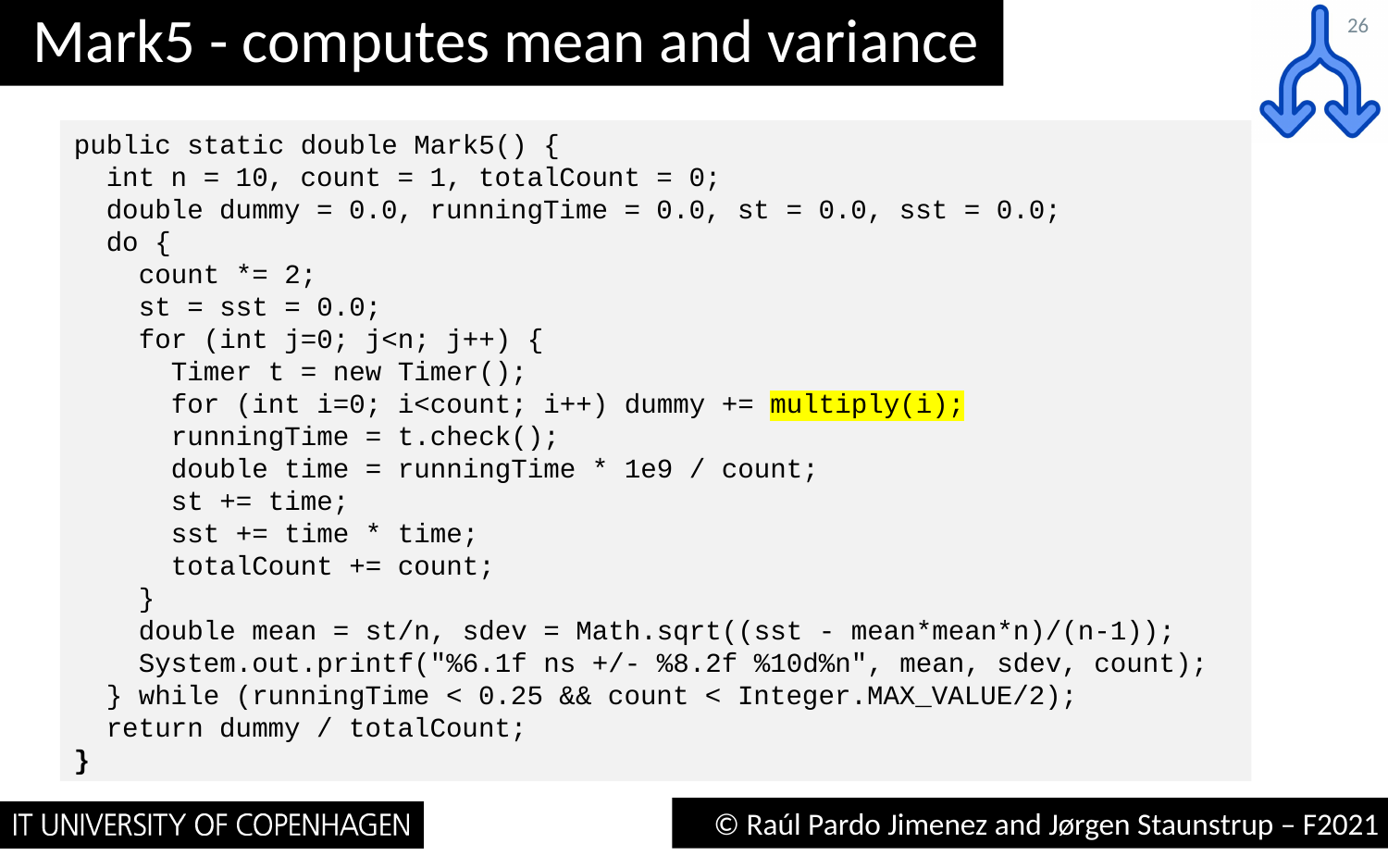

# Mark5 - computes mean and variance
26
public static double Mark5() {
  int n = 10, count = 1, totalCount = 0;
  double dummy = 0.0, runningTime = 0.0, st = 0.0, sst = 0.0;
  do {
    count *= 2;
    st = sst = 0.0;
    for (int j=0; j<n; j++) {
      Timer t = new Timer();
      for (int i=0; i<count; i++) dummy += multiply(i);
      runningTime = t.check();
      double time = runningTime * 1e9 / count;
      st += time;
      sst += time * time;
      totalCount += count;
    }
    double mean = st/n, sdev = Math.sqrt((sst - mean*mean*n)/(n-1));
    System.out.printf("%6.1f ns +/- %8.2f %10d%n", mean, sdev, count);
  } while (runningTime < 0.25 && count < Integer.MAX_VALUE/2);
  return dummy / totalCount;
}